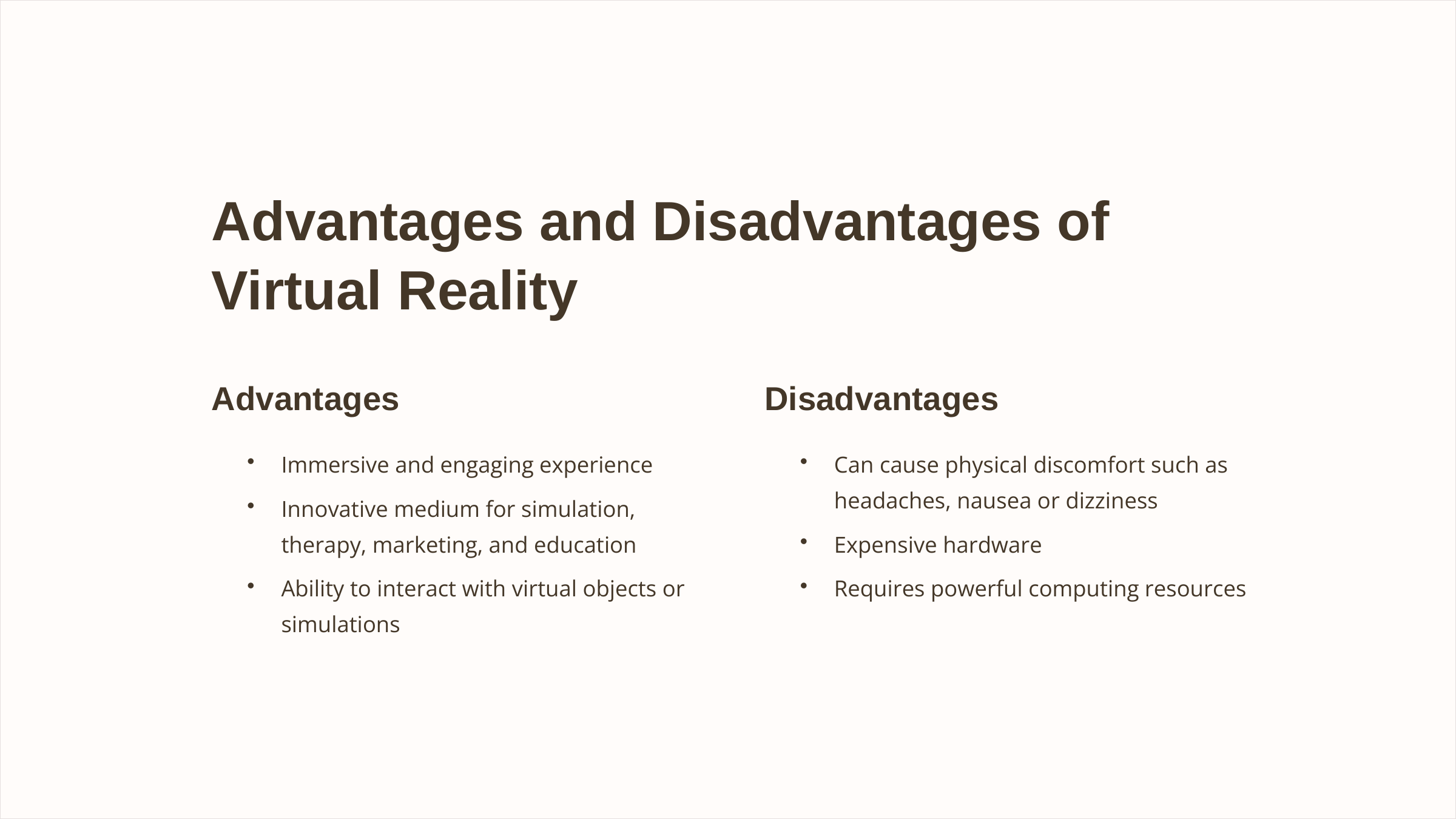

Advantages and Disadvantages of Virtual Reality
Advantages
Disadvantages
Immersive and engaging experience
Can cause physical discomfort such as headaches, nausea or dizziness
Innovative medium for simulation, therapy, marketing, and education
Expensive hardware
Ability to interact with virtual objects or simulations
Requires powerful computing resources